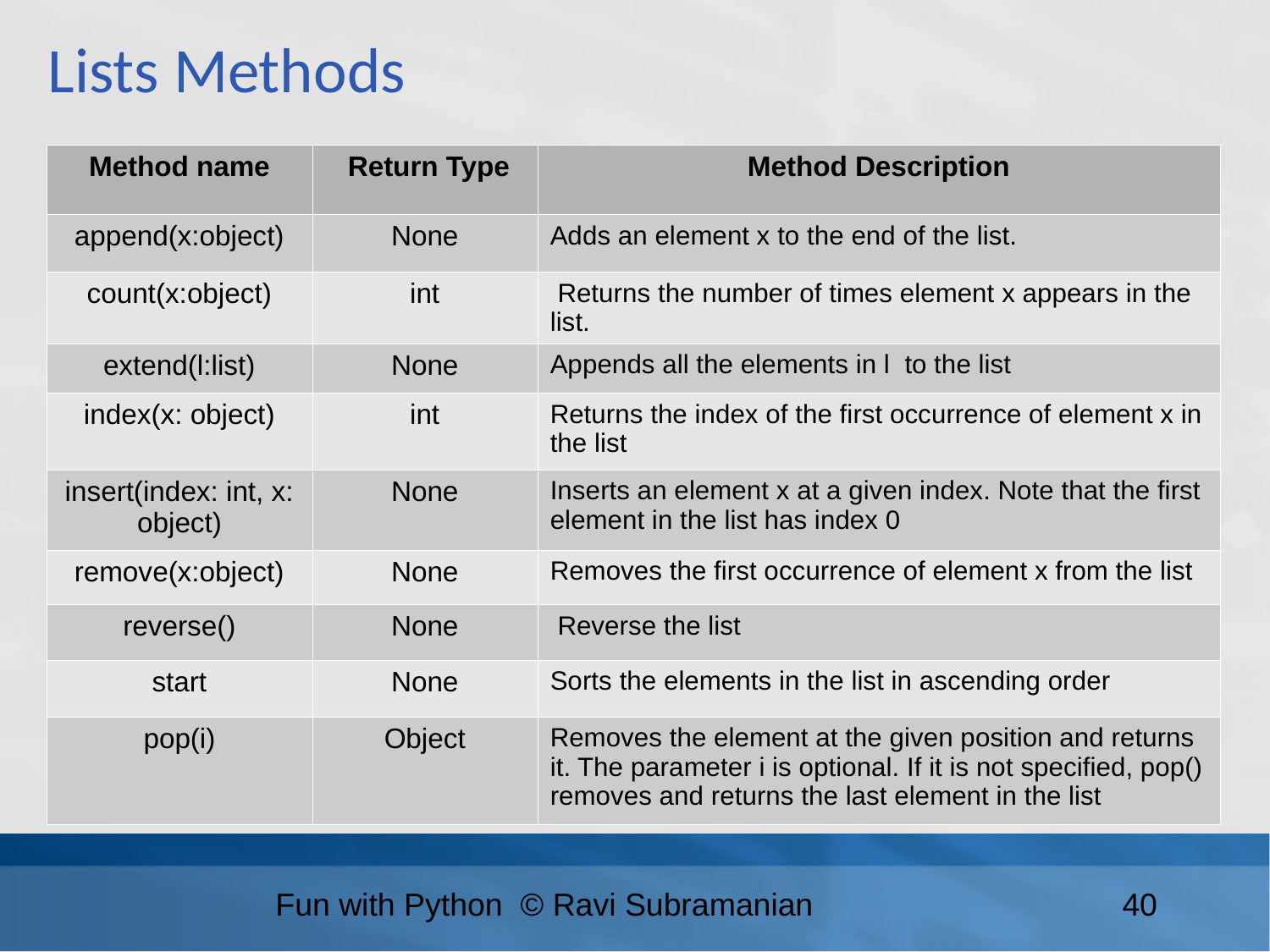

Lists Methods
| Method name | Return Type | Method Description |
| --- | --- | --- |
| append(x:object) | None | Adds an element x to the end of the list. |
| count(x:object) | int | Returns the number of times element x appears in the list. |
| extend(l:list) | None | Appends all the elements in l to the list |
| index(x: object) | int | Returns the index of the first occurrence of element x in the list |
| insert(index: int, x: object) | None | Inserts an element x at a given index. Note that the first element in the list has index 0 |
| remove(x:object) | None | Removes the first occurrence of element x from the list |
| reverse() | None | Reverse the list |
| start | None | Sorts the elements in the list in ascending order |
| pop(i) | Object | Removes the element at the given position and returns it. The parameter i is optional. If it is not specified, pop() removes and returns the last element in the list |